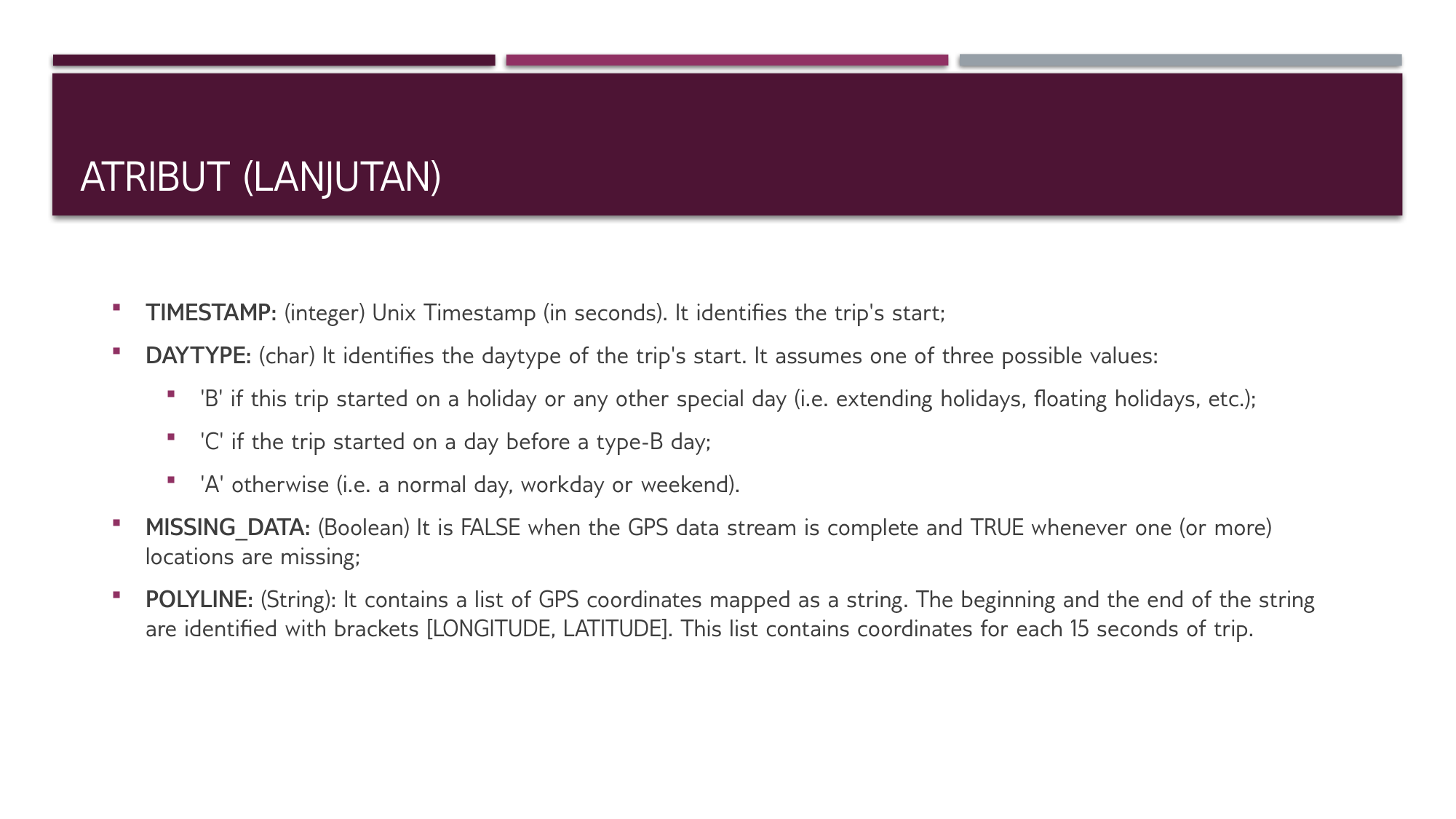

# Atribut (lanjutan)
TIMESTAMP: (integer) Unix Timestamp (in seconds). It identifies the trip's start;
DAYTYPE: (char) It identifies the daytype of the trip's start. It assumes one of three possible values:
'B' if this trip started on a holiday or any other special day (i.e. extending holidays, floating holidays, etc.);
'C' if the trip started on a day before a type-B day;
'A' otherwise (i.e. a normal day, workday or weekend).
MISSING_DATA: (Boolean) It is FALSE when the GPS data stream is complete and TRUE whenever one (or more) locations are missing;
POLYLINE: (String): It contains a list of GPS coordinates mapped as a string. The beginning and the end of the string are identified with brackets [LONGITUDE, LATITUDE]. This list contains coordinates for each 15 seconds of trip.